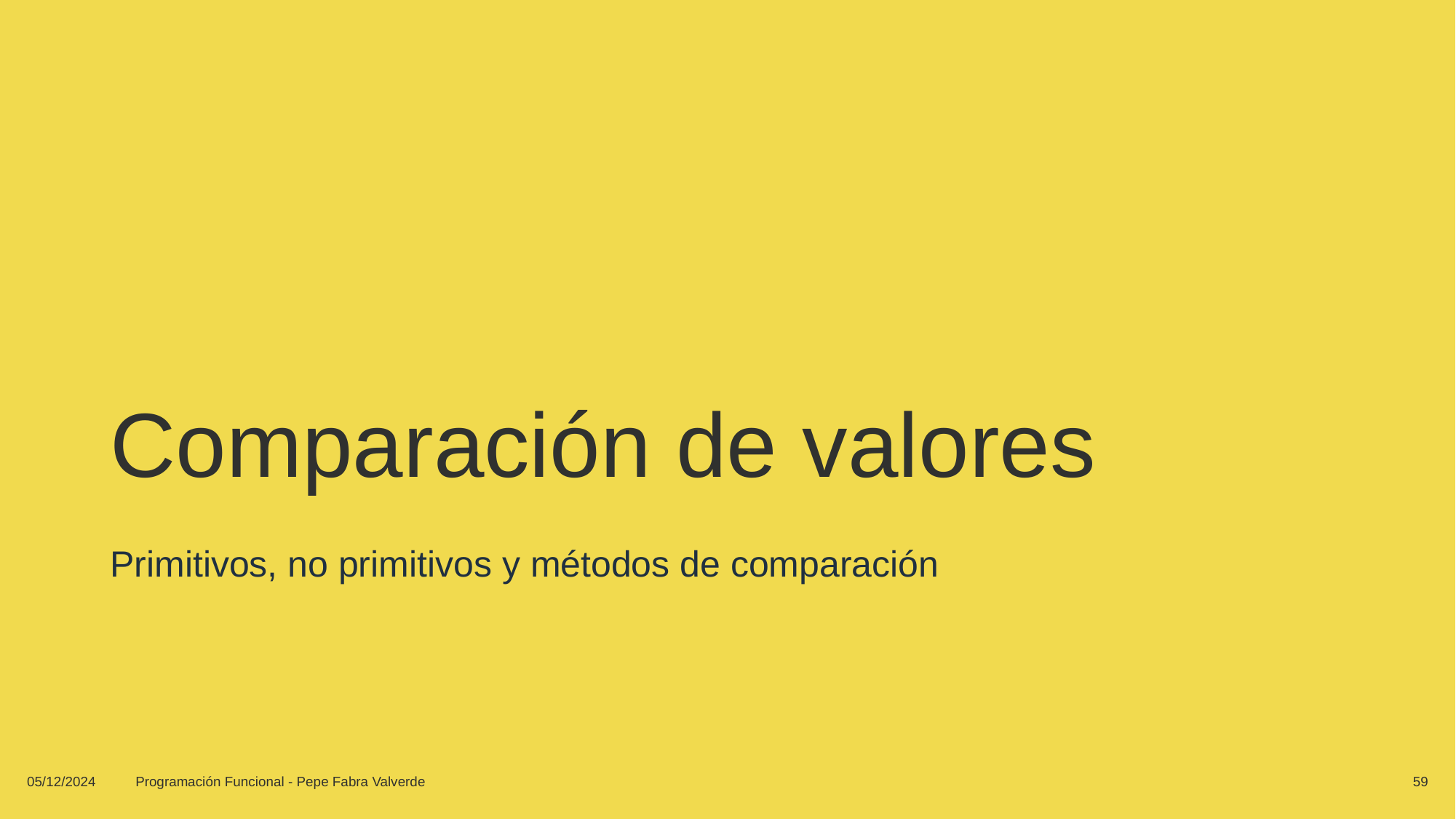

# Comparación de valores
Primitivos, no primitivos y métodos de comparación
05/12/2024
Programación Funcional - Pepe Fabra Valverde
59